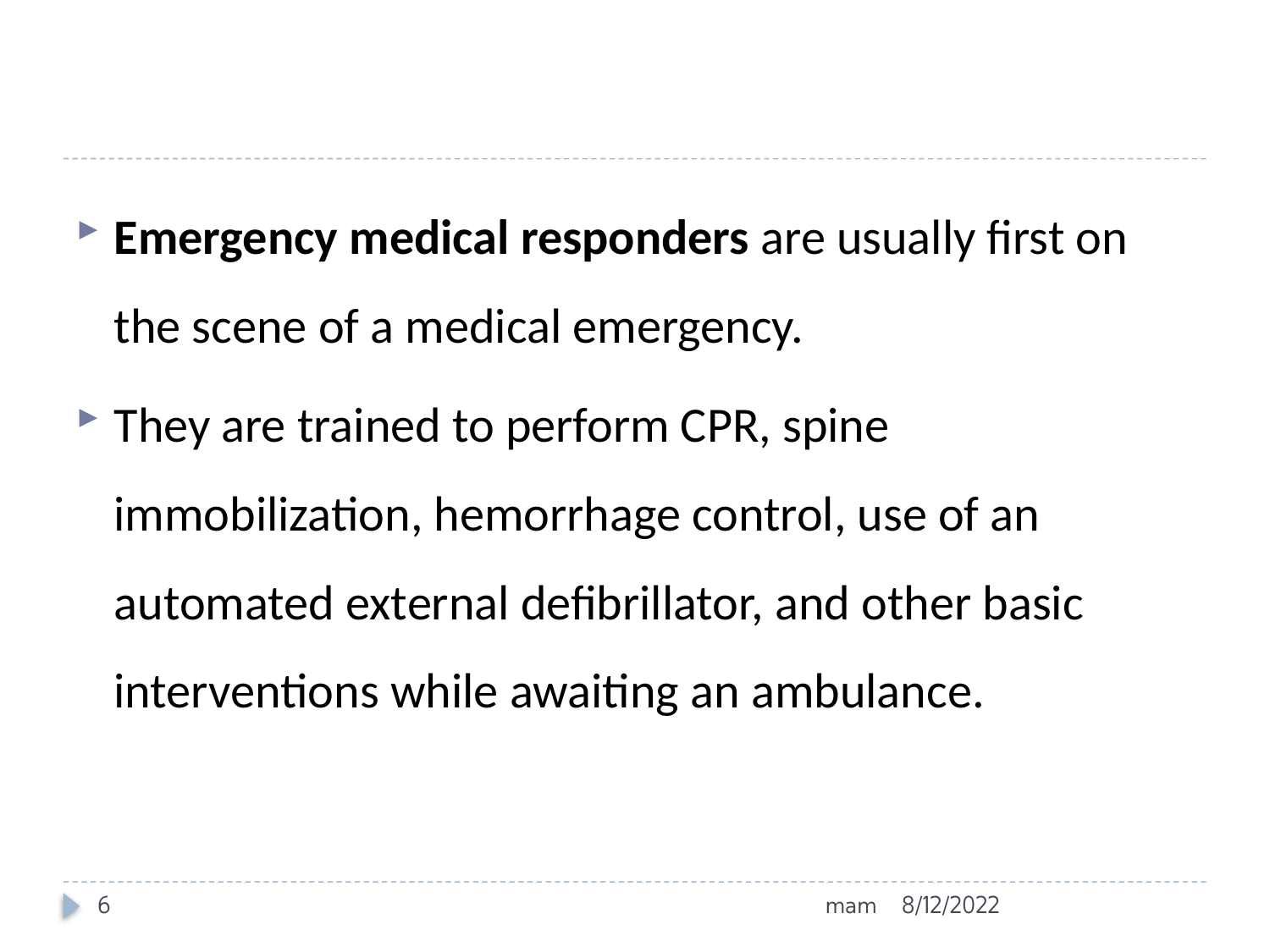

#
Emergency medical responders are usually first on the scene of a medical emergency.
They are trained to perform CPR, spine immobilization, hemorrhage control, use of an automated external defibrillator, and other basic interventions while awaiting an ambulance.

6
mam
8/12/2022